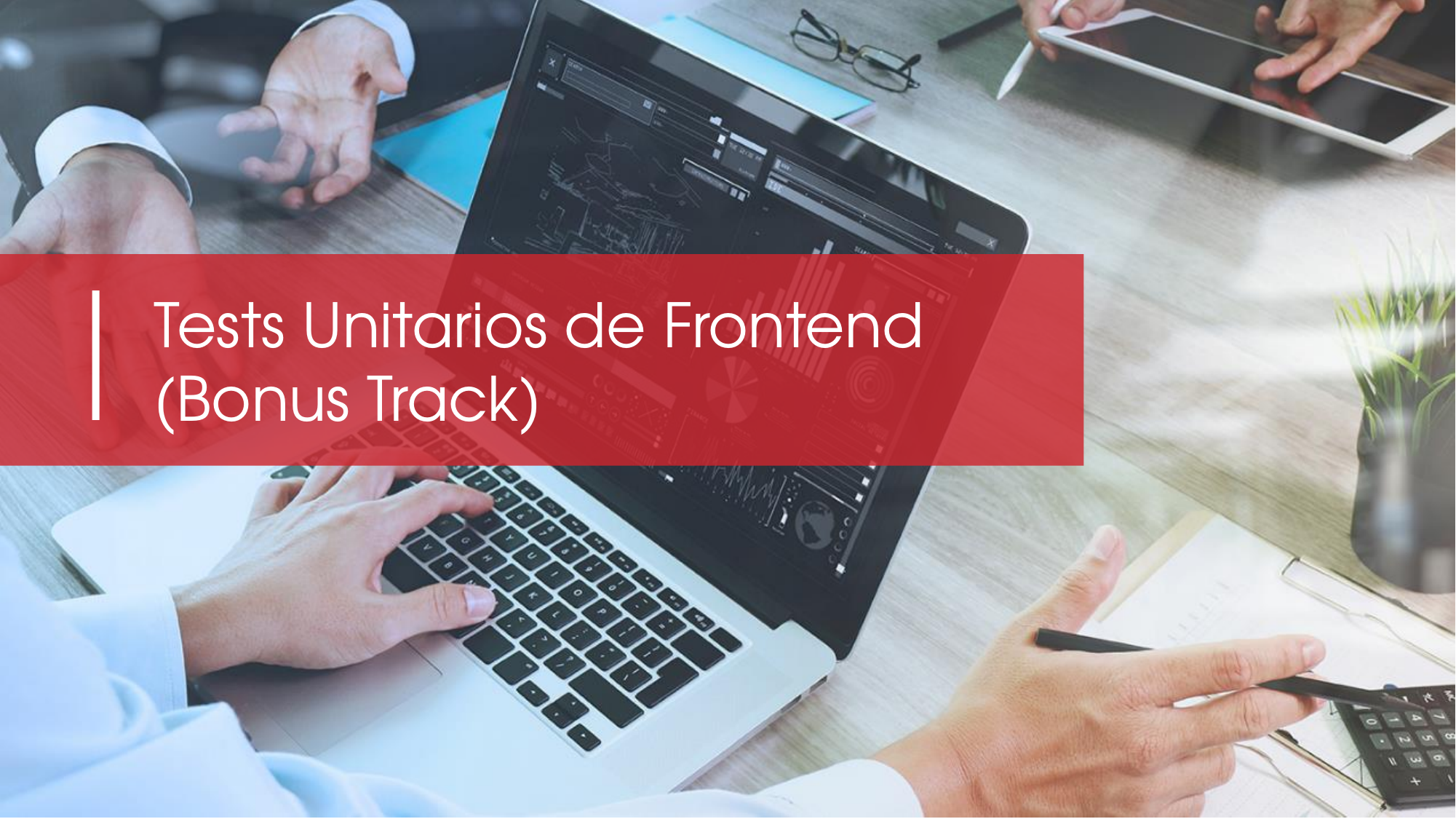

# Tests Unitarios de Frontend (Bonus Track)